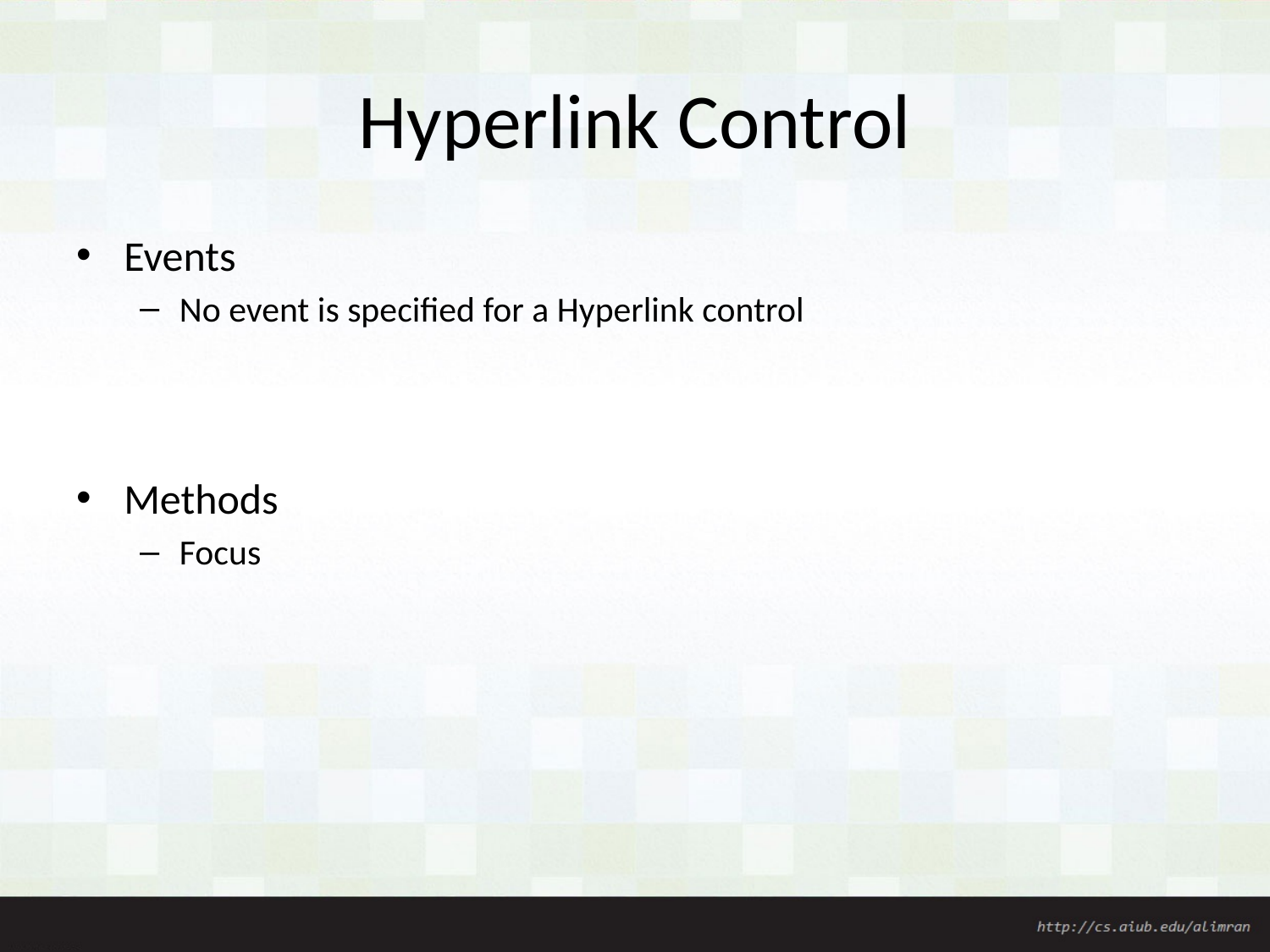

# Hyperlink Control
Events
No event is specified for a Hyperlink control

Methods
Focus